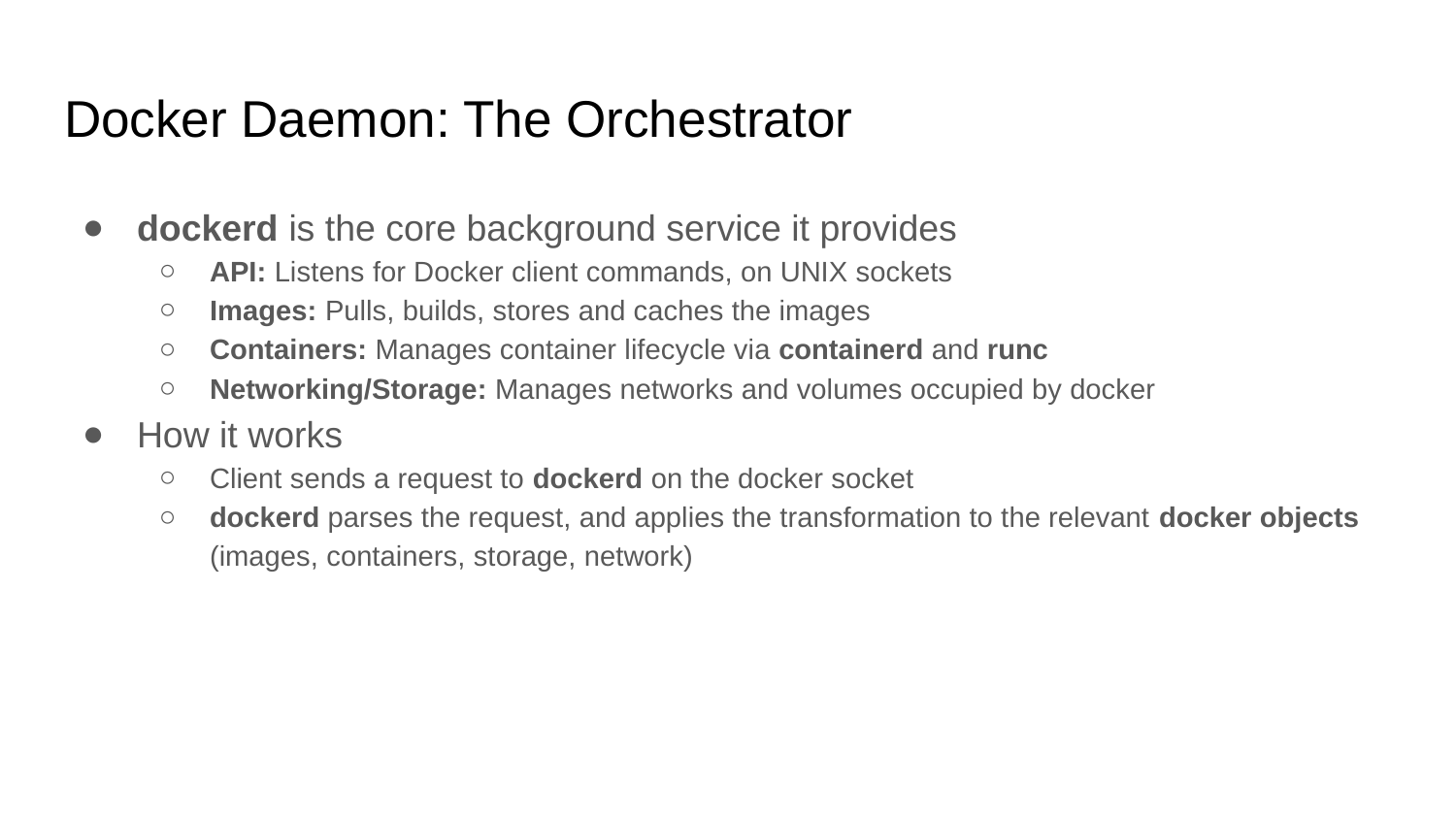

# Docker Daemon: The Orchestrator
dockerd is the core background service it provides
API: Listens for Docker client commands, on UNIX sockets
Images: Pulls, builds, stores and caches the images
Containers: Manages container lifecycle via containerd and runc
Networking/Storage: Manages networks and volumes occupied by docker
How it works
Client sends a request to dockerd on the docker socket
dockerd parses the request, and applies the transformation to the relevant docker objects (images, containers, storage, network)